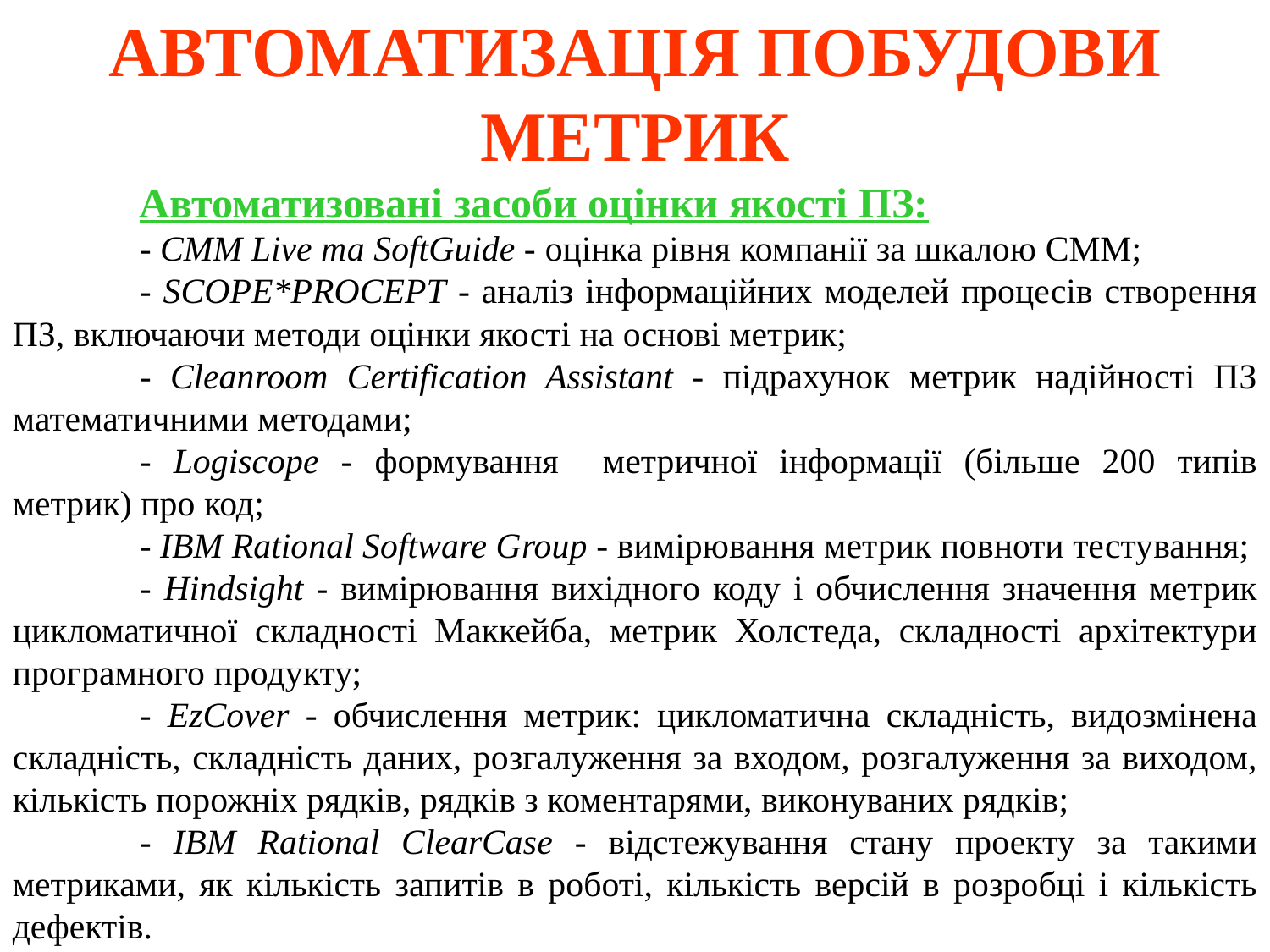

АВТОМАТИЗАЦІЯ ПОБУДОВИ МЕТРИК
	Автоматизовані засоби оцінки якості ПЗ:
	- CMM Live та SoftGuide - оцінка рівня компанії за шкалою СММ;
	- SCOPE*PROCEPT - аналіз інформаційних моделей процесів створення ПЗ, включаючи методи оцінки якості на основі метрик;
	- Cleanroom Certification Assistant - підрахунок метрик надійності ПЗ математичними методами;
	- Logiscope - формування  метричної інформації (більше 200 типів метрик) про код;
	- IBM Rational Software Group - вимірювання метрик повноти тестування;
	- Hindsight - вимірювання вихідного коду і обчислення значення метрик цикломатичної складності Маккейба, метрик Холстеда, складності архітектури програмного продукту;
	- EzCover - обчислення метрик: цикломатична складність, видозмінена складність, складність даних, розгалуження за входом, розгалуження за виходом, кількість порожніх рядків, рядків з коментарями, виконуваних рядків;
	- IBM Rational ClearCase - відстежування стану проекту за такими метриками, як кількість запитів в роботі, кількість версій в розробці і кількість дефектів.